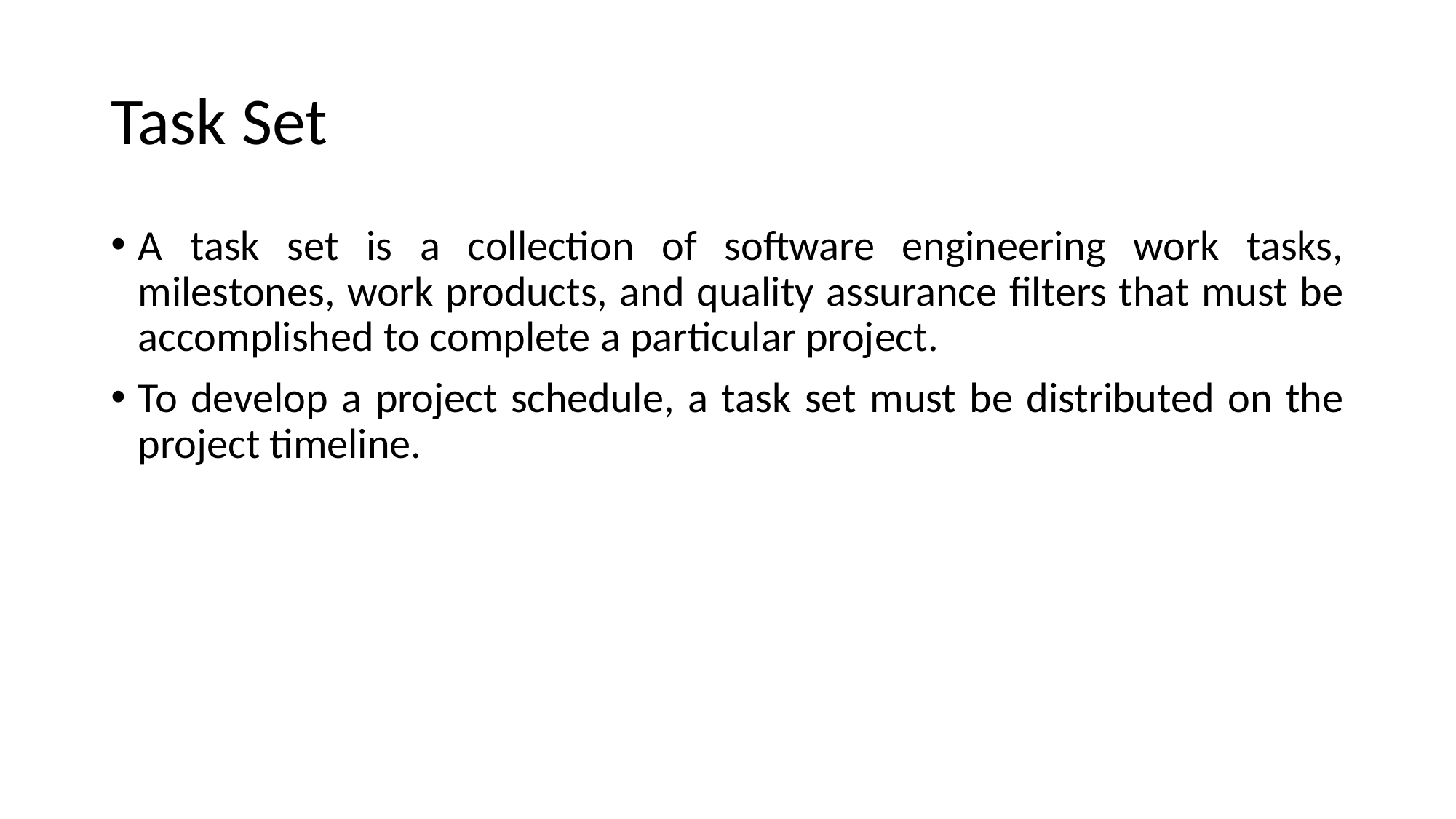

# Task Set
A task set is a collection of software engineering work tasks, milestones, work products, and quality assurance filters that must be accomplished to complete a particular project.
To develop a project schedule, a task set must be distributed on the project timeline.